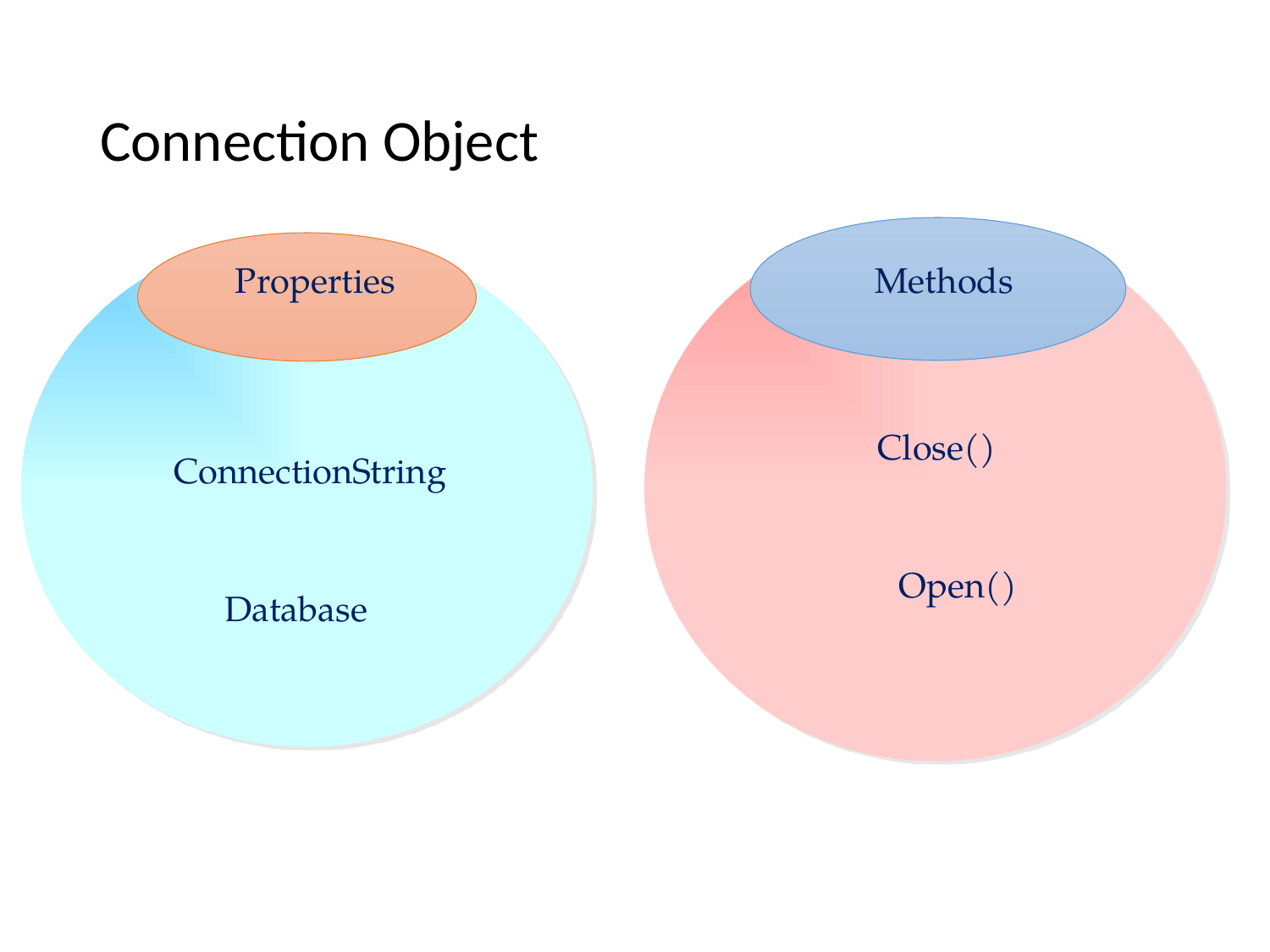

# Connection Object

Methods
Properties
Close()
ConnectionString
Open()
Database